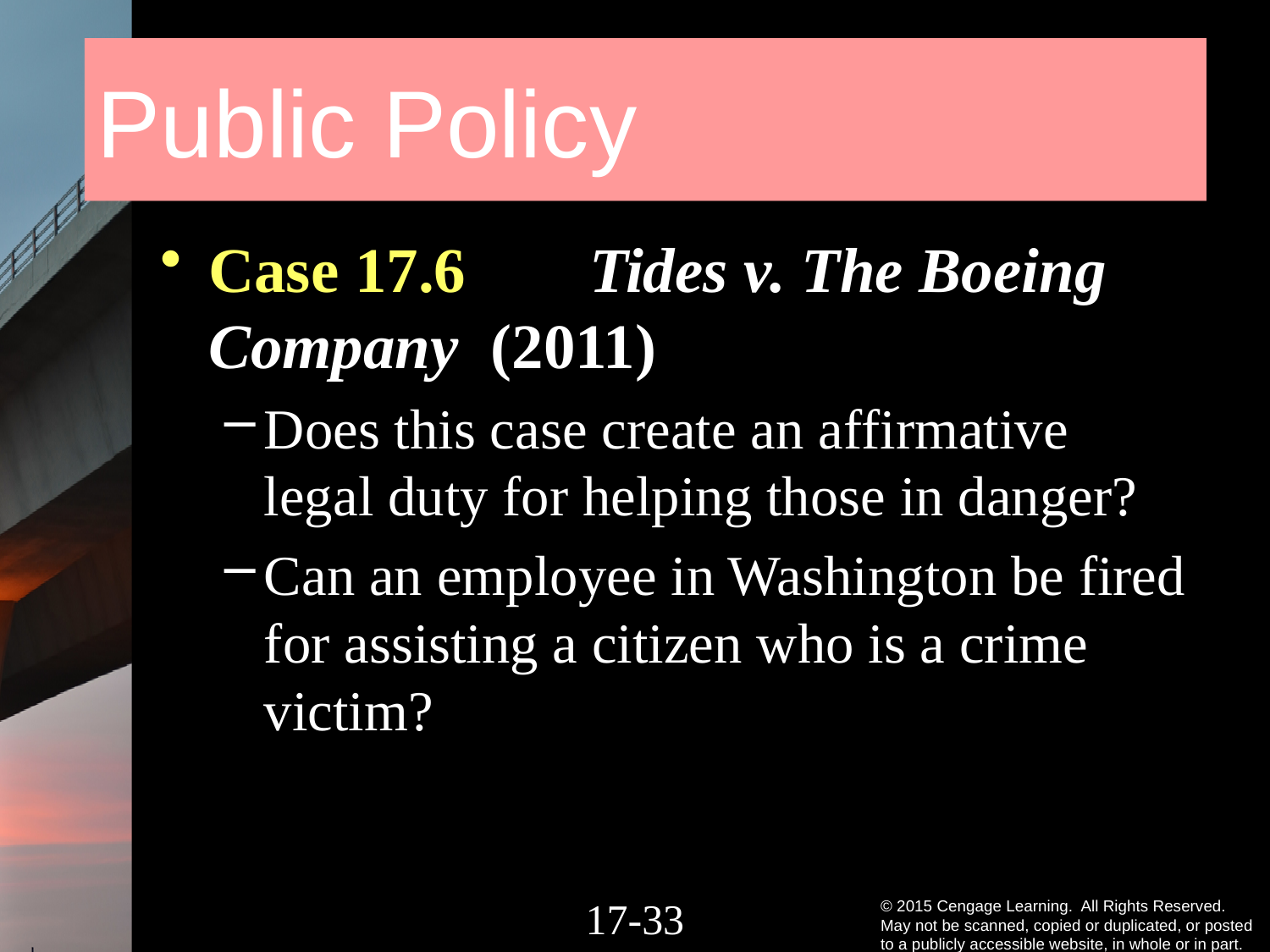

# Public Policy
Case 17.6	Tides v. The Boeing Company  (2011)
Does this case create an affirmative legal duty for helping those in danger?
Can an employee in Washington be fired for assisting a citizen who is a crime victim?
17-33